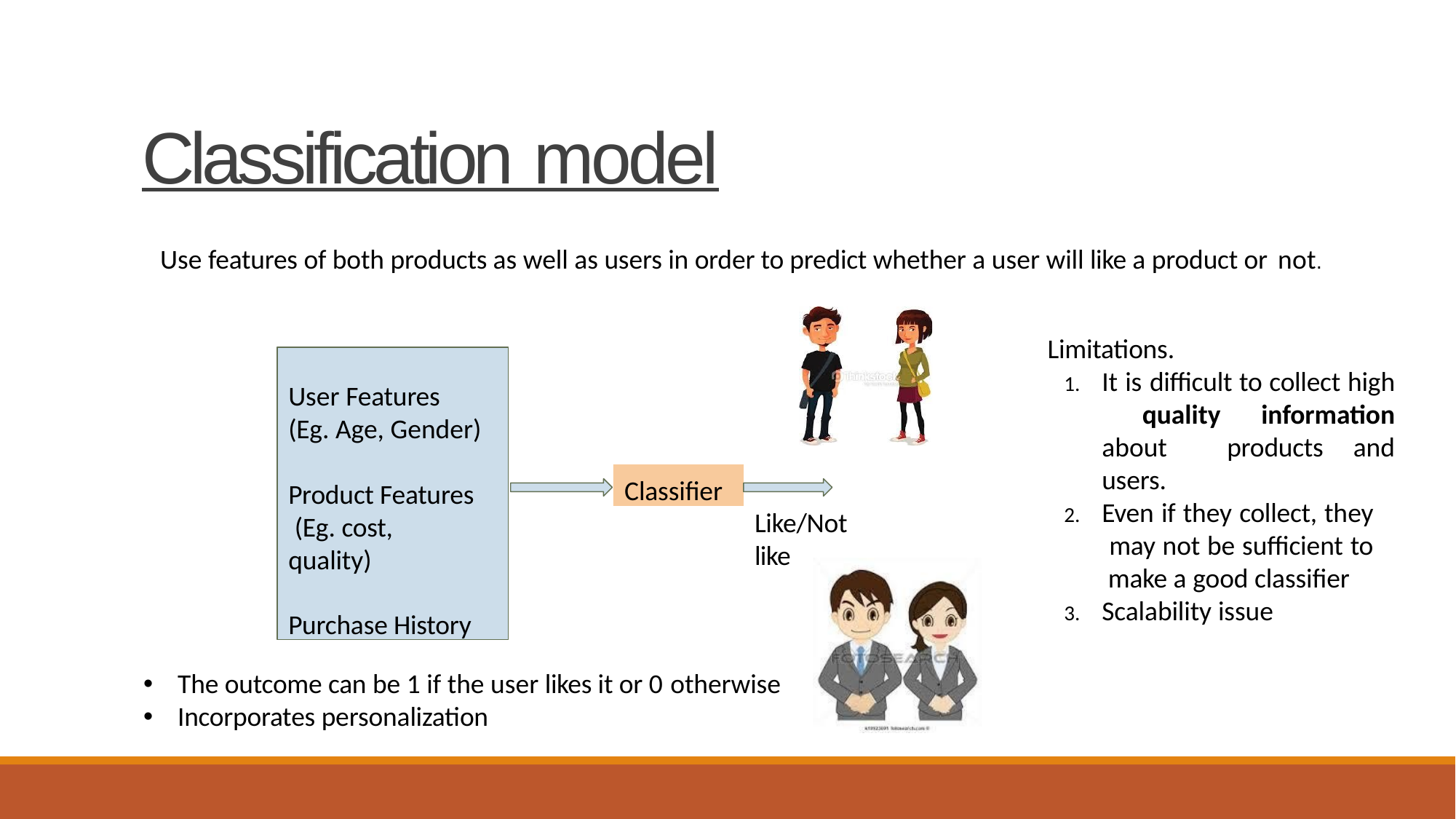

# Classification model
Use features of both products as well as users in order to predict whether a user will like a product or not.

Limitations.

User Features  (Eg. Age, Gender)

Product Features  (Eg. cost, quality)

Purchase History
It is difficult to collect high  quality information about  products and users.
Even if they collect, they  may not be sufficient to  make a good classifier
Scalability issue
Classifier

Like/Not
like

The outcome can be 1 if the user likes it or 0 otherwise
Incorporates personalization